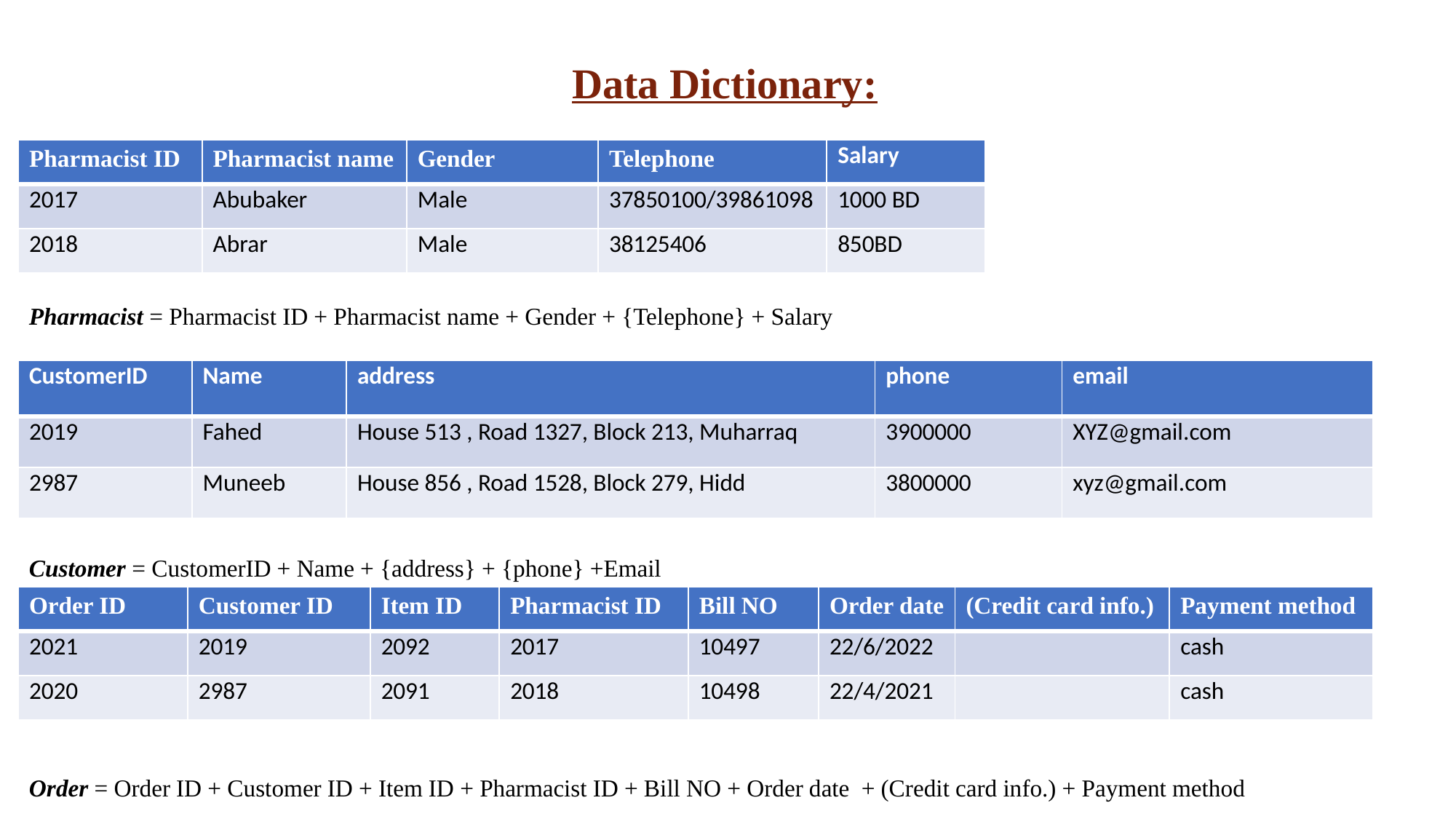

Data Dictionary:

Pharmacist = Pharmacist ID + Pharmacist name + Gender + {Telephone} + Salary

Customer = CustomerID + Name + {address} + {phone} +Email

Order = Order ID + Customer ID + Item ID + Pharmacist ID + Bill NO + Order date  + (Credit card info.) + Payment method
| Pharmacist ID | Pharmacist name | Gender | Telephone | Salary |
| --- | --- | --- | --- | --- |
| 2017 | Abubaker | Male | 37850100/39861098 | 1000 BD |
| 2018 | Abrar | Male | 38125406 | 850BD |
| CustomerID | Name | address | phone | email |
| --- | --- | --- | --- | --- |
| 2019 | Fahed | House 513 , Road 1327, Block 213, Muharraq | 3900000 | XYZ@gmail.com |
| 2987 | Muneeb | House 856 , Road 1528, Block 279, Hidd | 3800000 | xyz@gmail.com |
| Order ID | Customer ID | Item ID | Pharmacist ID | Bill NO | Order date | (Credit card info.) | Payment method |
| --- | --- | --- | --- | --- | --- | --- | --- |
| 2021 | 2019 | 2092 | 2017 | 10497 | 22/6/2022 |  | cash |
| 2020 | 2987 | 2091 | 2018 | 10498 | 22/4/2021 |  | cash |